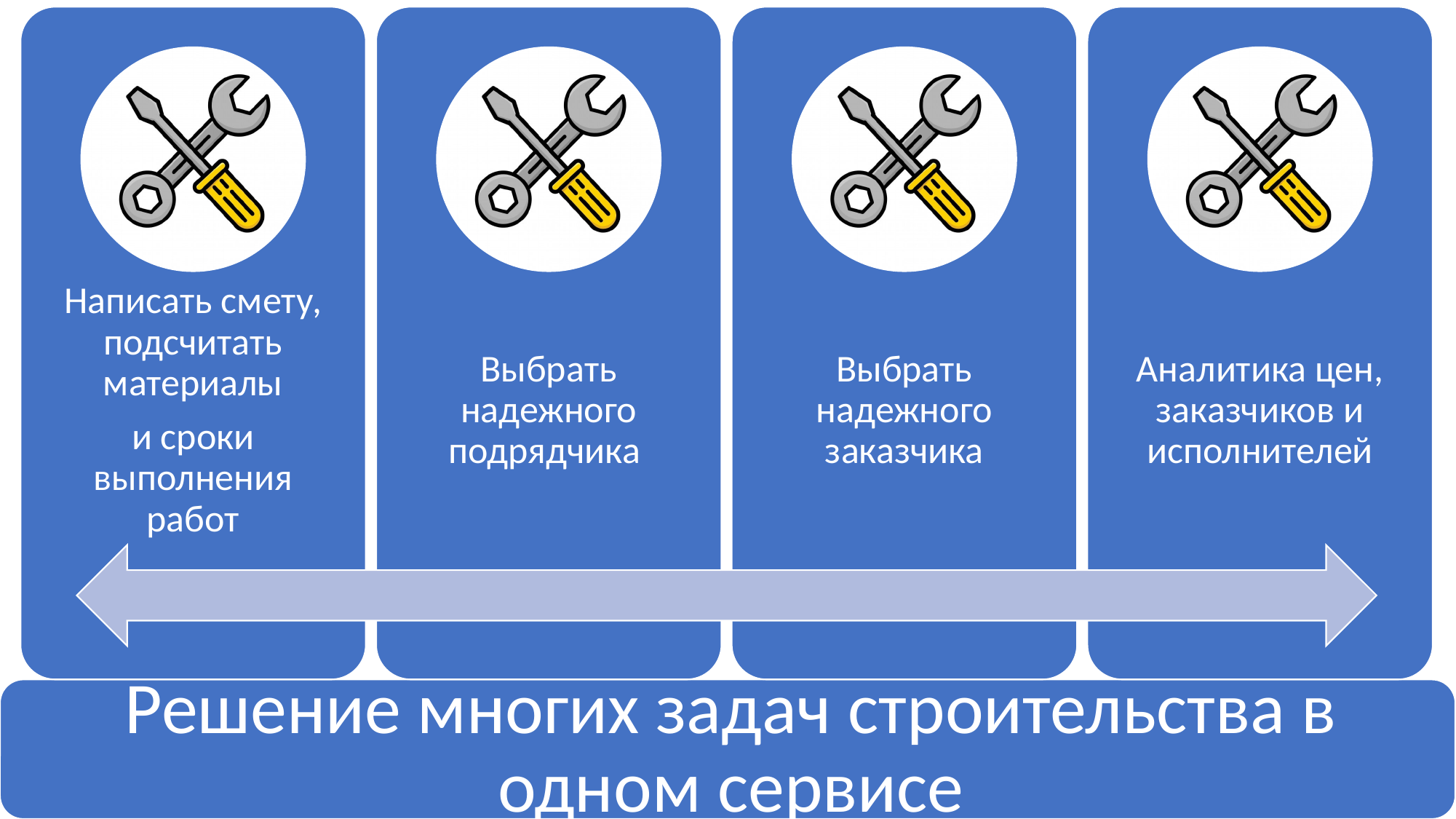

Написать смету, подсчитать материалы
и сроки выполнения работ
Выбрать надежного подрядчика
Выбрать надежного заказчика
Аналитика цен, заказчиков и исполнителей
Решение многих задач строительства в одном сервисе